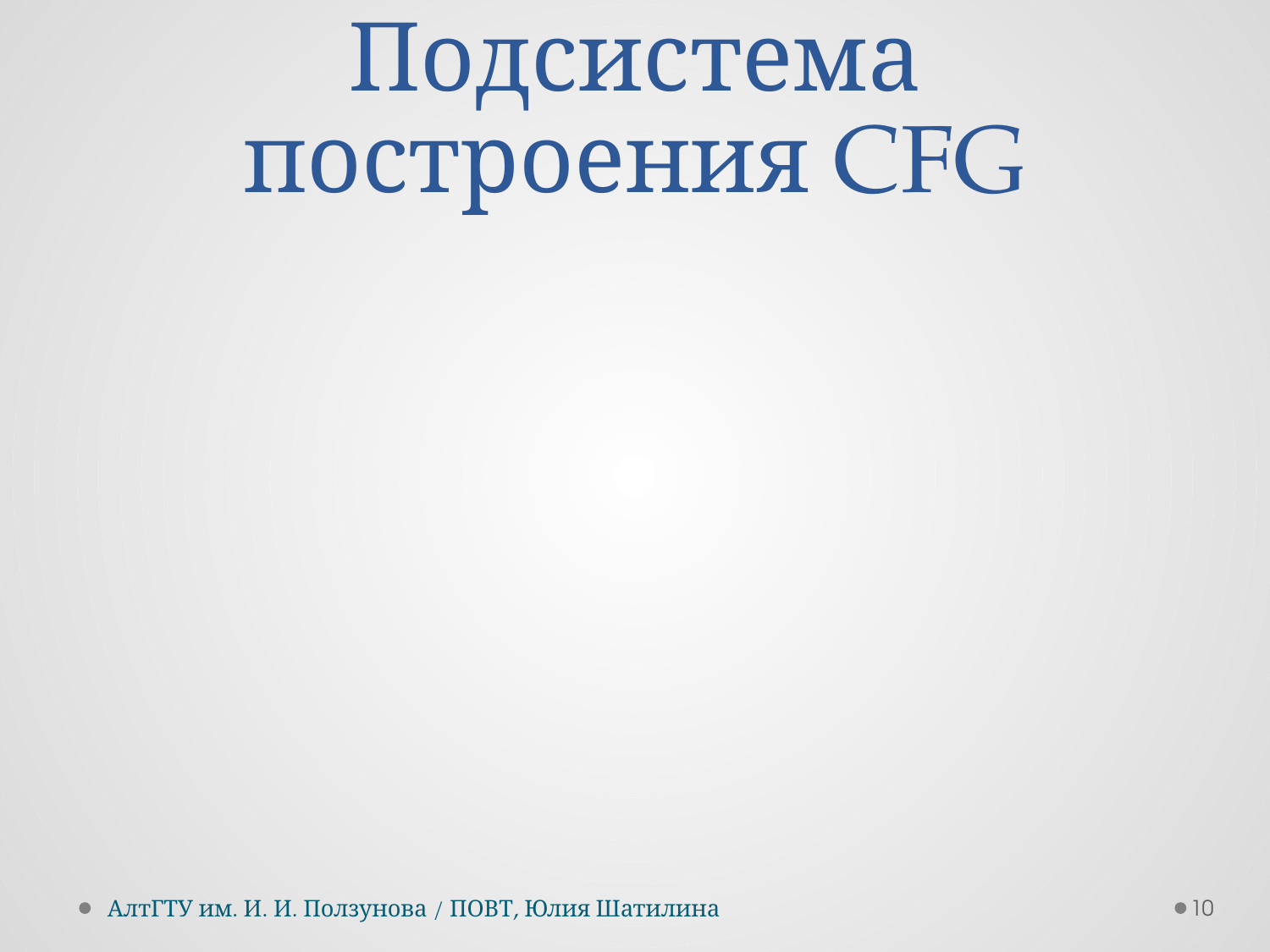

# Подсистема построения CFG
10
АлтГТУ им. И. И. Ползунова / ПОВТ, Юлия Шатилина